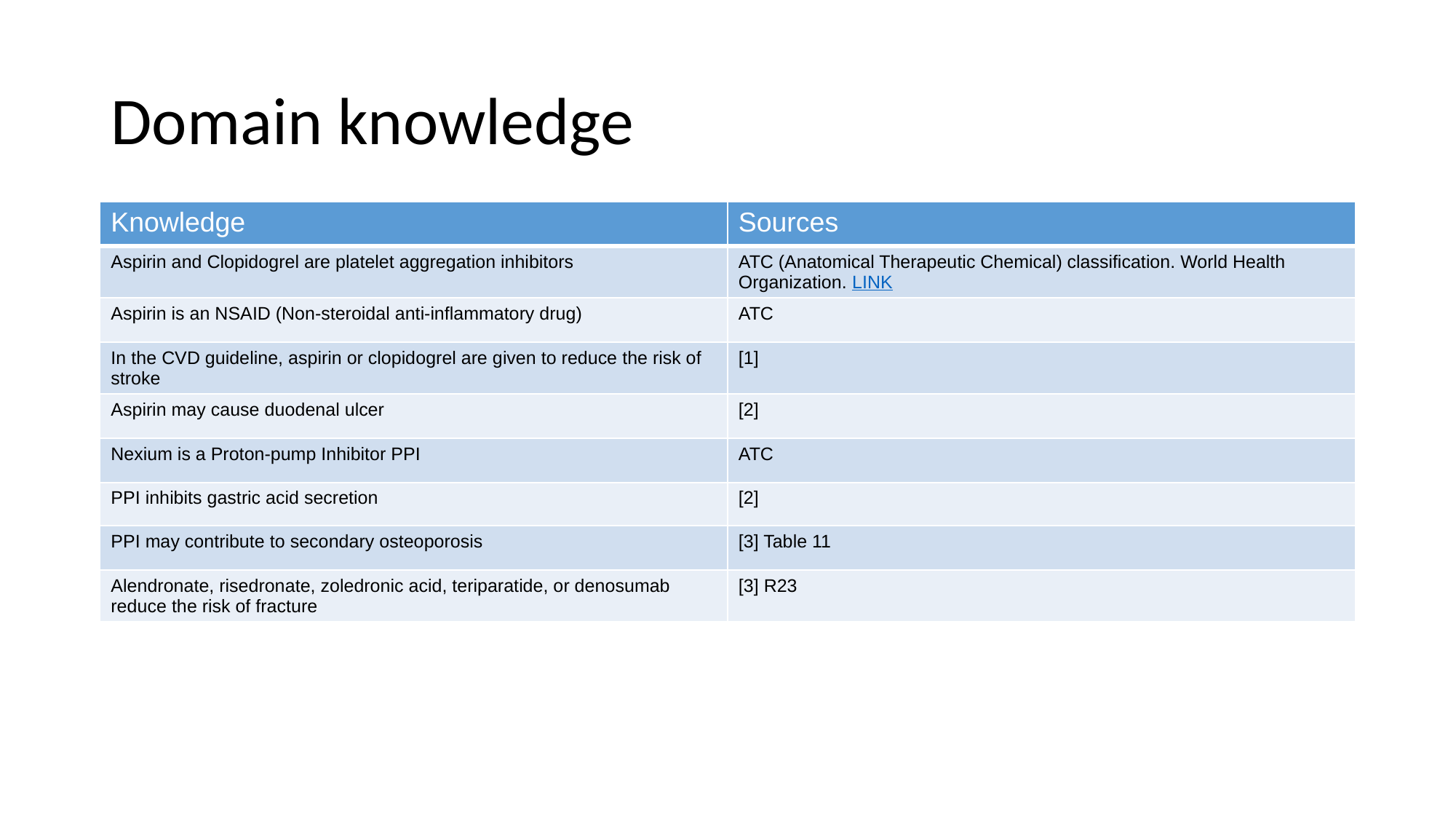

# Domain knowledge
| Knowledge | Sources |
| --- | --- |
| Aspirin and Clopidogrel are platelet aggregation inhibitors | ATC (Anatomical Therapeutic Chemical) classification. World Health Organization. LINK |
| Aspirin is an NSAID (Non-steroidal anti-inflammatory drug) | ATC |
| In the CVD guideline, aspirin or clopidogrel are given to reduce the risk of stroke | [1] |
| Aspirin may cause duodenal ulcer | [2] |
| Nexium is a Proton-pump Inhibitor PPI | ATC |
| PPI inhibits gastric acid secretion | [2] |
| PPI may contribute to secondary osteoporosis | [3] Table 11 |
| Alendronate, risedronate, zoledronic acid, teriparatide, or denosumab reduce the risk of fracture | [3] R23 |